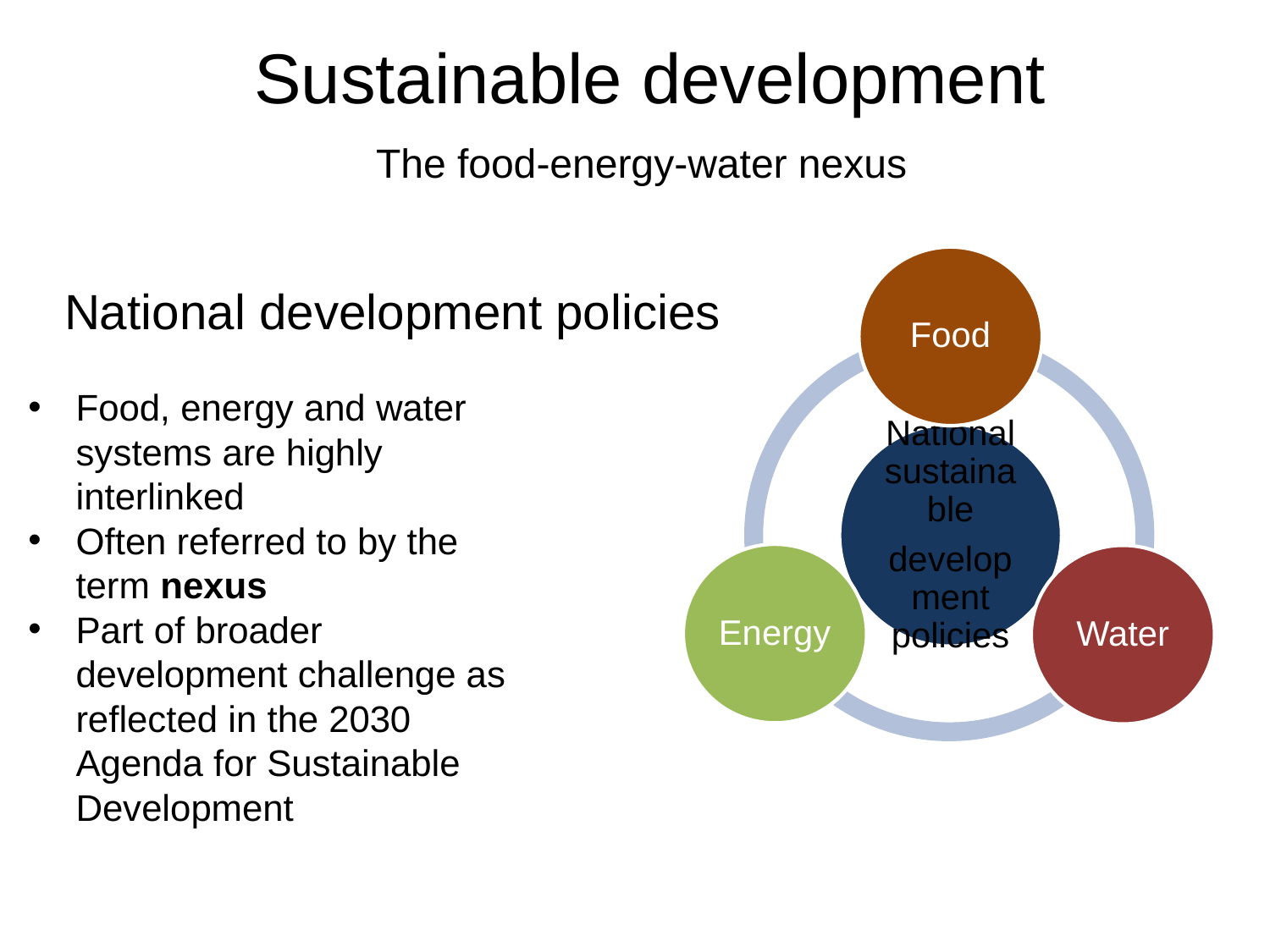

Sustainable development
The food-energy-water nexus
National sustainable
development policies
Food
Water
Energy
National development policies
Food, energy and water systems are highly interlinked
Often referred to by the term nexus
Part of broader development challenge as reflected in the 2030 Agenda for Sustainable Development